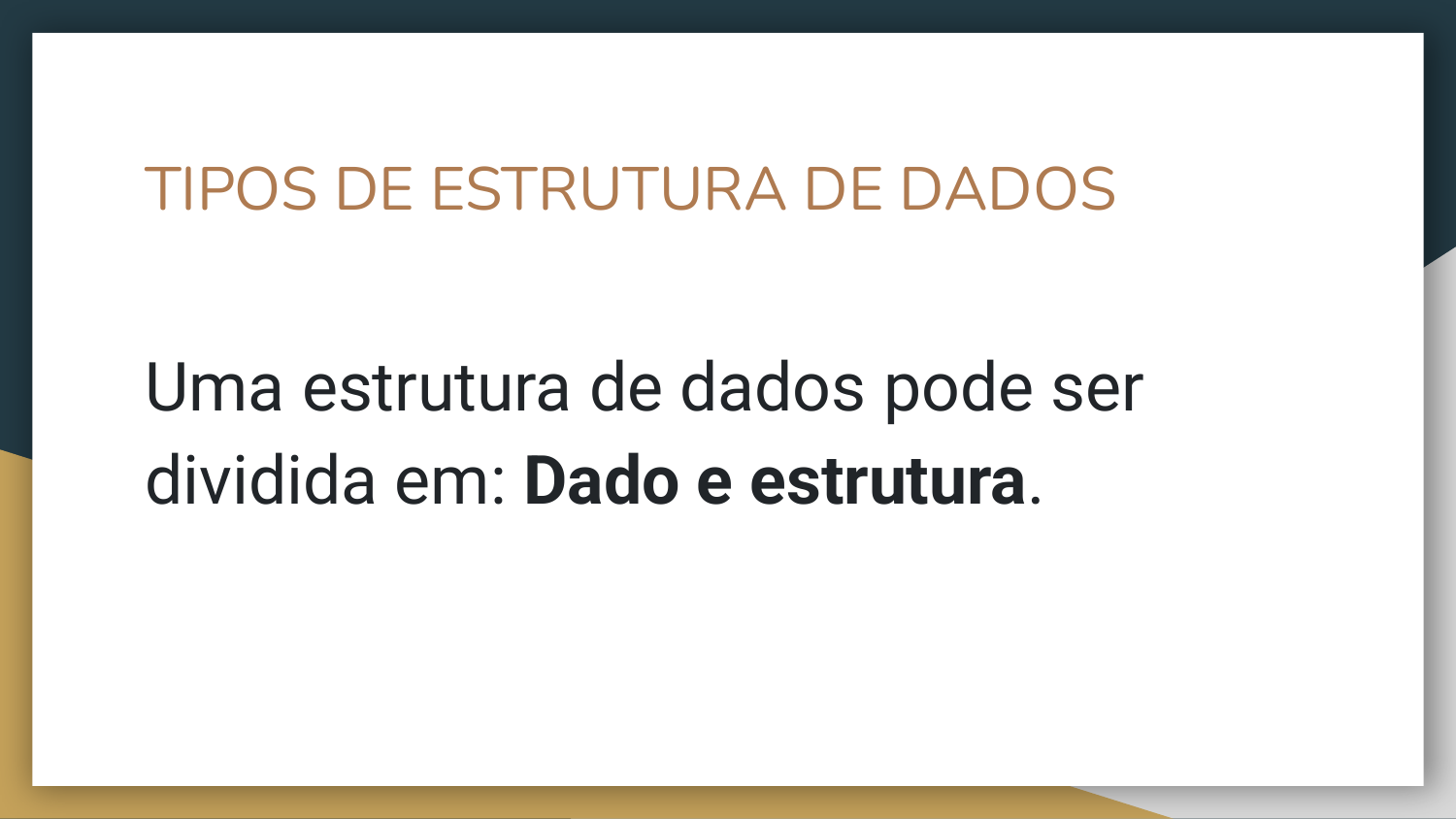

# TIPOS DE ESTRUTURA DE DADOS
Uma estrutura de dados pode ser dividida em: Dado e estrutura.